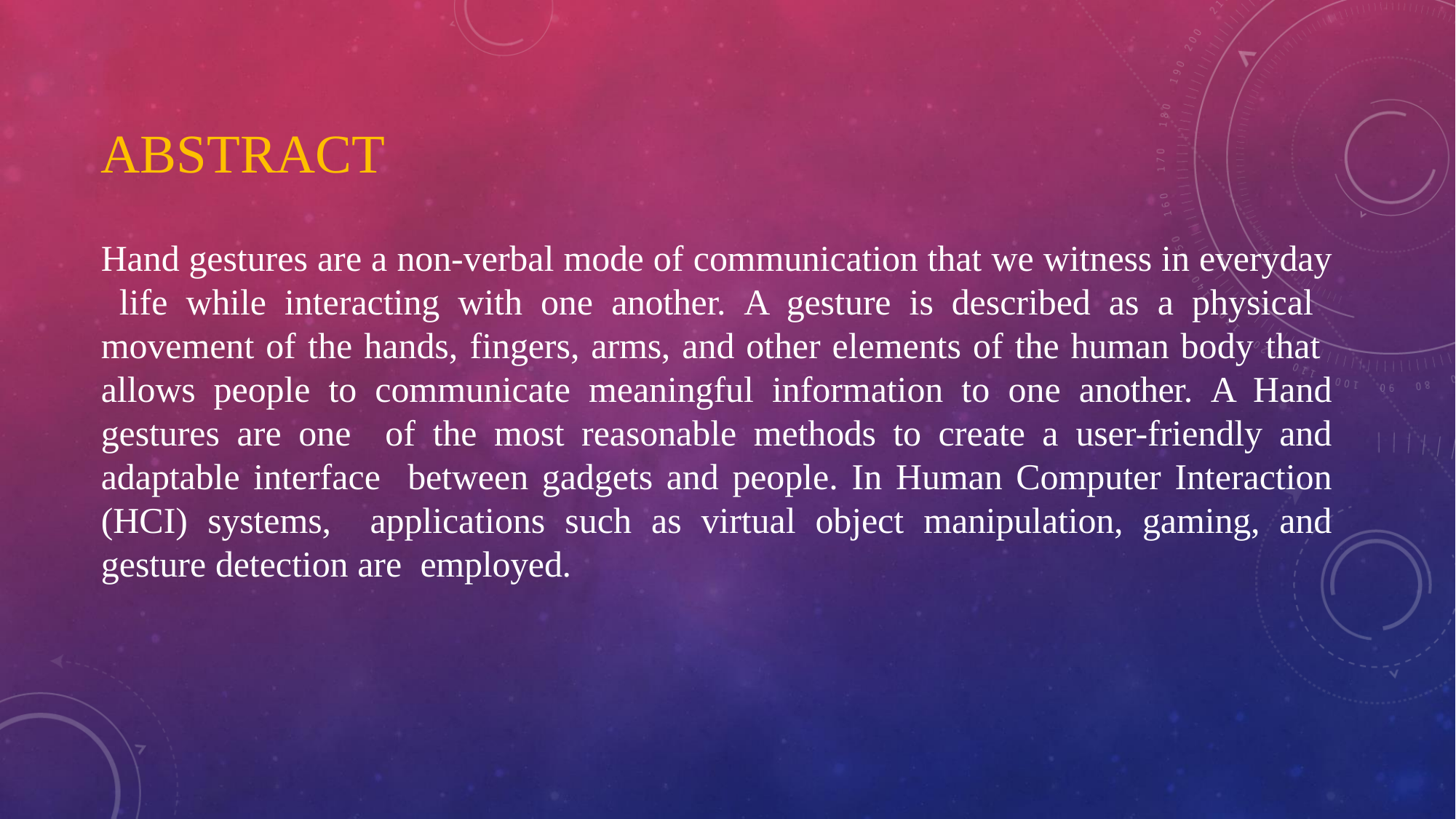

# ABSTRACT
Hand gestures are a non-verbal mode of communication that we witness in everyday  life while interacting with one another. A gesture is described as a physical  movement of the hands, fingers, arms, and other elements of the human body that  allows people to communicate meaningful information to one another. A Hand gestures are one  of the most reasonable methods to create a user-friendly and adaptable interface  between gadgets and people. In Human Computer Interaction (HCI) systems,  applications such as virtual object manipulation, gaming, and gesture detection are  employed.